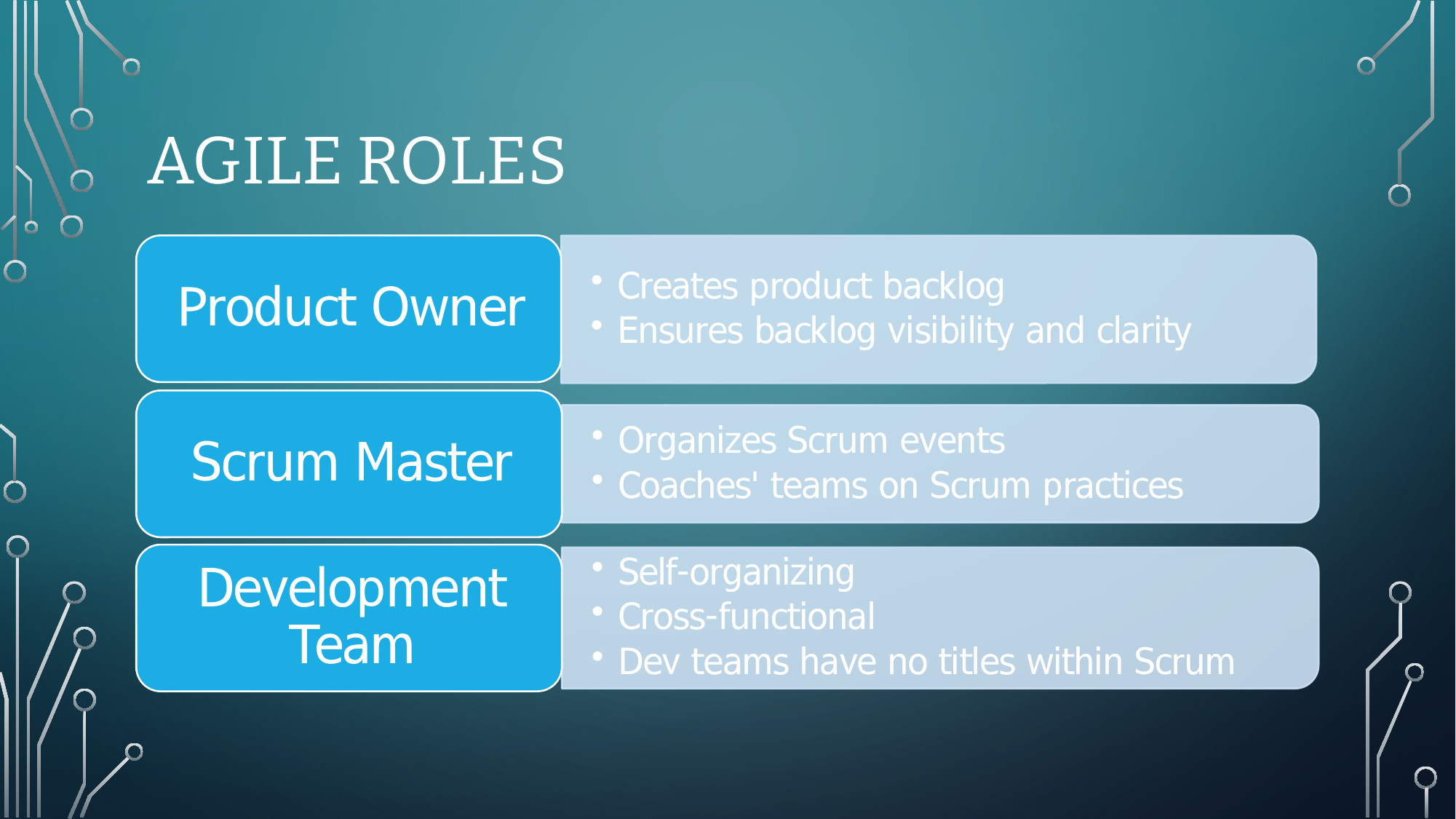

# agile roles
Creates product backlog
Ensures backlog visibility and clarity
Product Owner
Organizes Scrum events
Coaches' teams on Scrum practices
Scrum Master
Self-organizing
Cross-functional
Dev teams have no titles within Scrum
Development Team